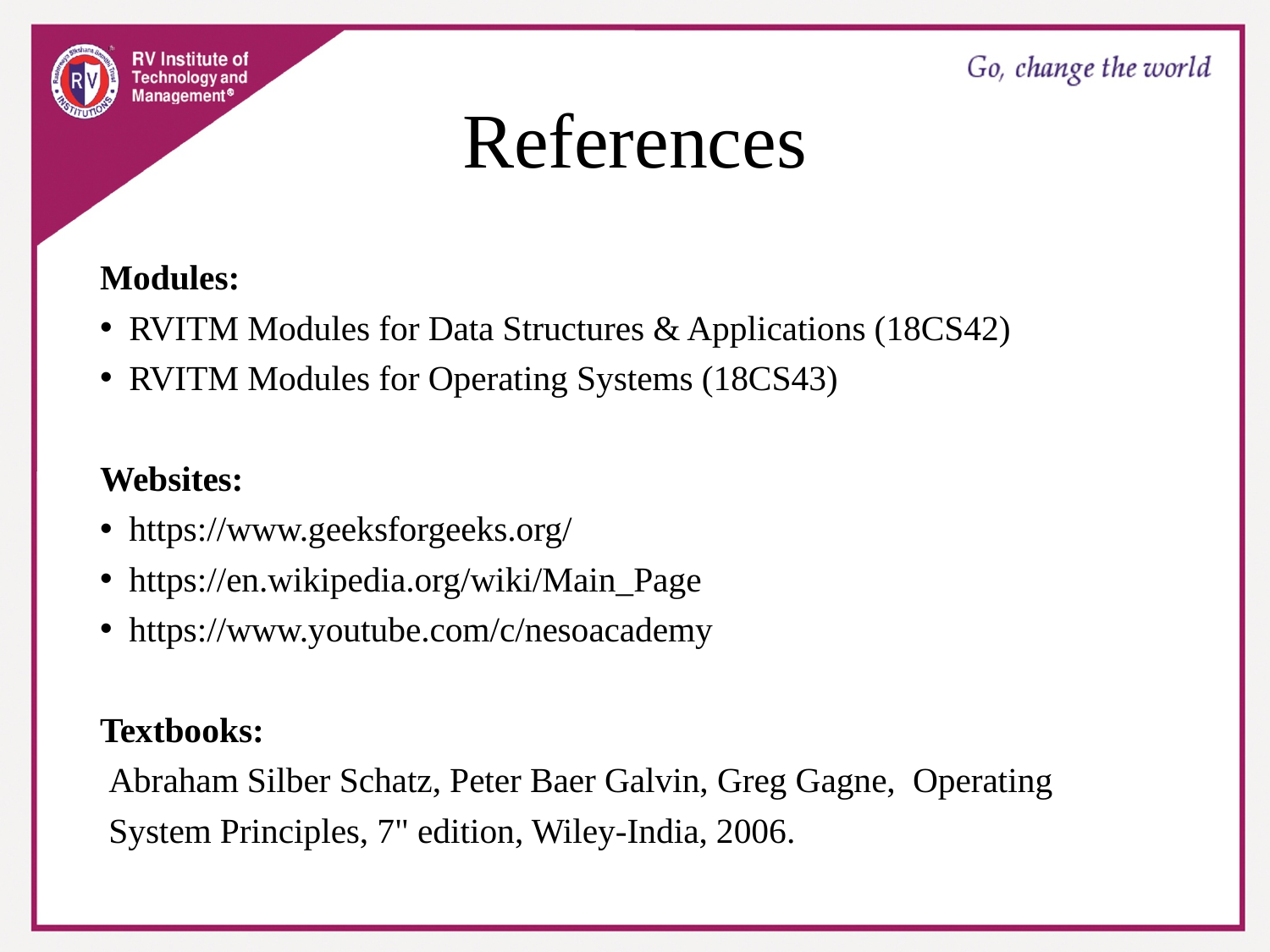

# References
Modules:
RVITM Modules for Data Structures & Applications (18CS42)
RVITM Modules for Operating Systems (18CS43)

Websites:
https://www.geeksforgeeks.org/
https://en.wikipedia.org/wiki/Main_Page
https://www.youtube.com/c/nesoacademy

Textbooks:
 Abraham Silber Schatz, Peter Baer Galvin, Greg Gagne,  Operating
 System Principles, 7" edition, Wiley-India, 2006.